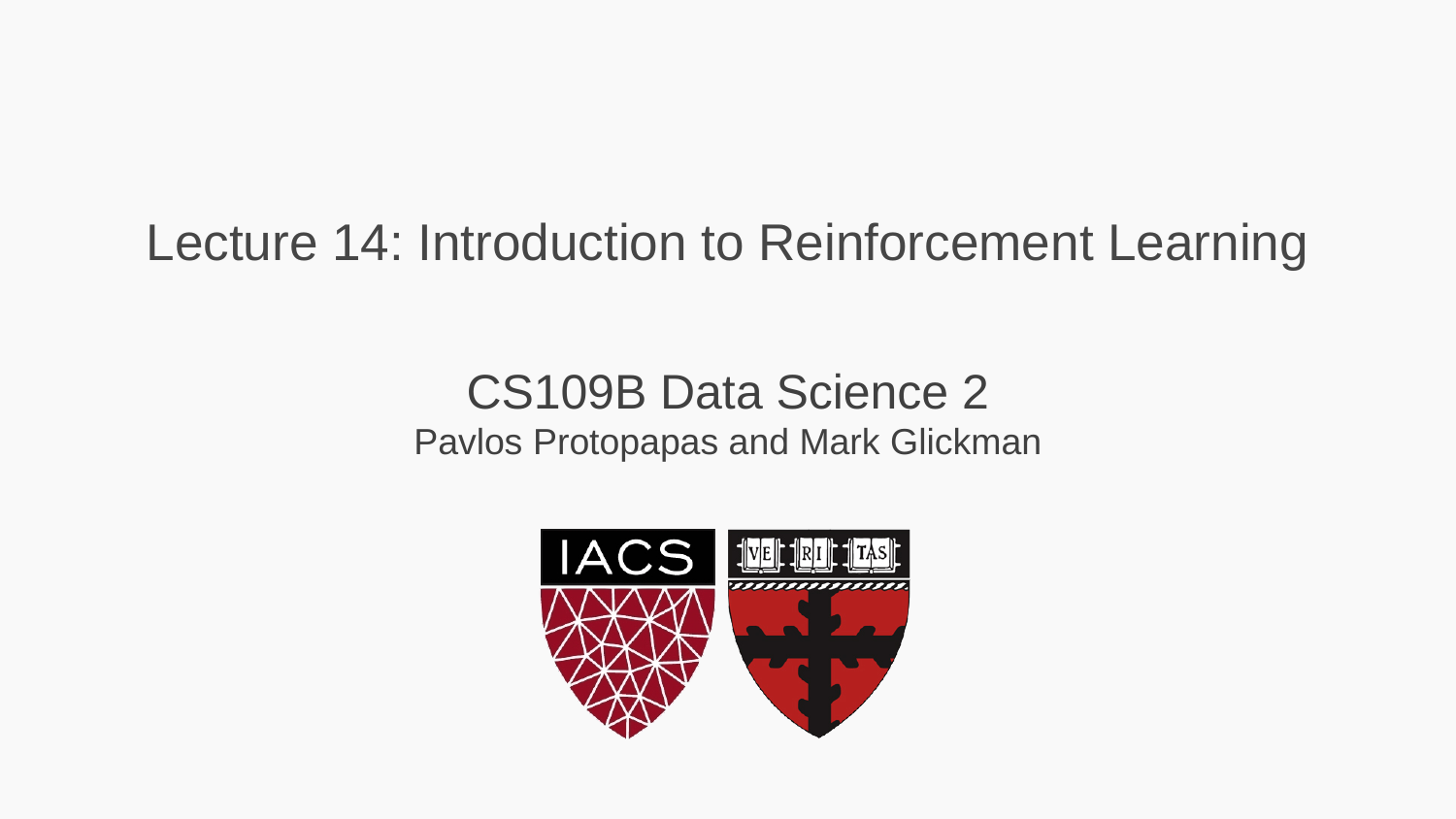

# Lecture 14: Introduction to Reinforcement Learning